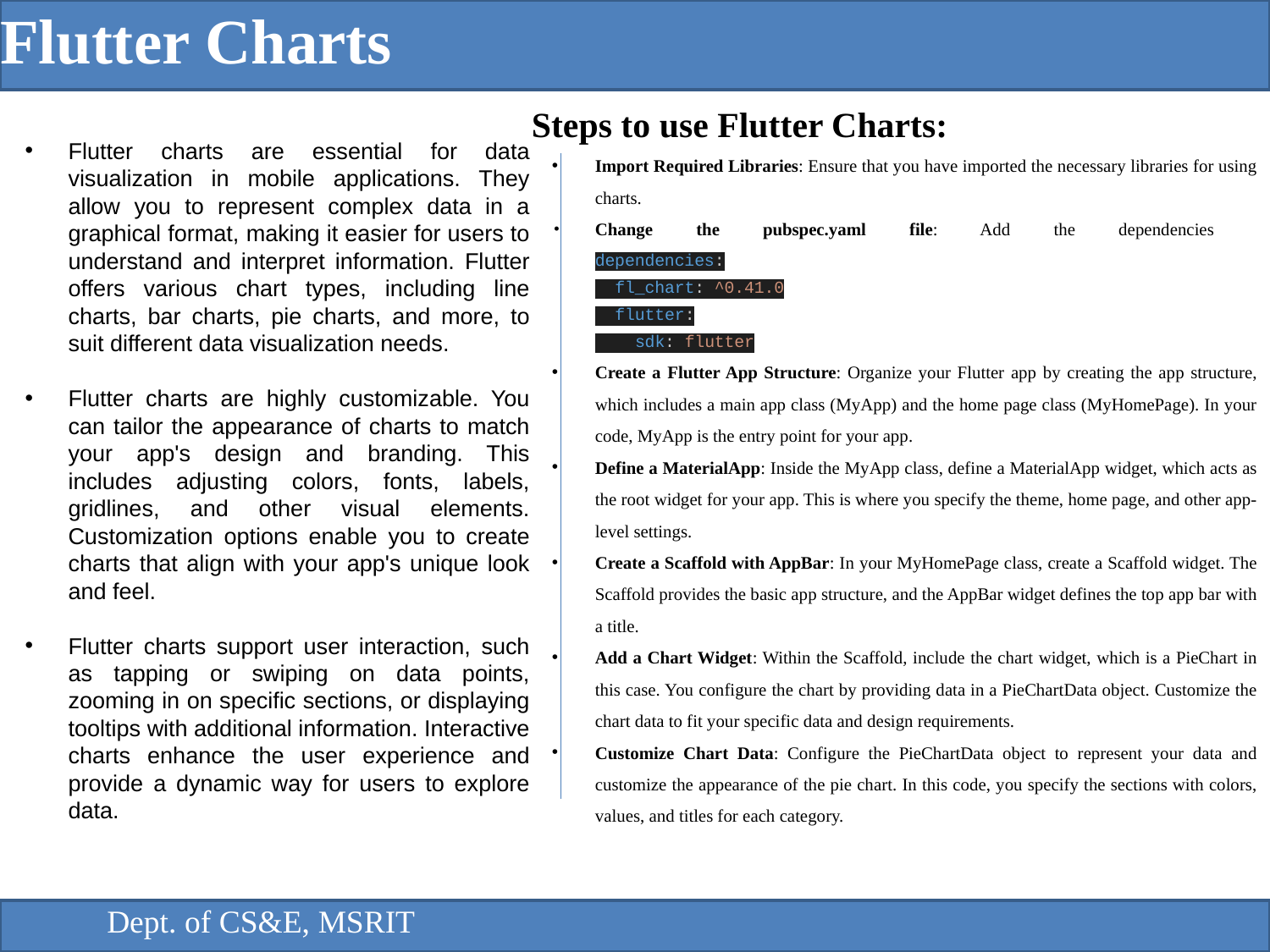

Flutter Charts
Steps to use Flutter Charts:
Import Required Libraries: Ensure that you have imported the necessary libraries for using charts.
Change the pubspec.yaml file: Add the dependencies
dependencies:
  fl_chart: ^0.41.0
  flutter:
    sdk: flutter
Create a Flutter App Structure: Organize your Flutter app by creating the app structure, which includes a main app class (MyApp) and the home page class (MyHomePage). In your code, MyApp is the entry point for your app.
Define a MaterialApp: Inside the MyApp class, define a MaterialApp widget, which acts as the root widget for your app. This is where you specify the theme, home page, and other app-level settings.
Create a Scaffold with AppBar: In your MyHomePage class, create a Scaffold widget. The Scaffold provides the basic app structure, and the AppBar widget defines the top app bar with a title.
Add a Chart Widget: Within the Scaffold, include the chart widget, which is a PieChart in this case. You configure the chart by providing data in a PieChartData object. Customize the chart data to fit your specific data and design requirements.
Customize Chart Data: Configure the PieChartData object to represent your data and customize the appearance of the pie chart. In this code, you specify the sections with colors, values, and titles for each category.

Flutter charts are essential for data visualization in mobile applications. They allow you to represent complex data in a graphical format, making it easier for users to understand and interpret information. Flutter offers various chart types, including line charts, bar charts, pie charts, and more, to suit different data visualization needs.

Flutter charts are highly customizable. You can tailor the appearance of charts to match your app's design and branding. This includes adjusting colors, fonts, labels, gridlines, and other visual elements. Customization options enable you to create charts that align with your app's unique look and feel.

Flutter charts support user interaction, such as tapping or swiping on data points, zooming in on specific sections, or displaying tooltips with additional information. Interactive charts enhance the user experience and provide a dynamic way for users to explore data.

Dept. of CS&E, MSRIT